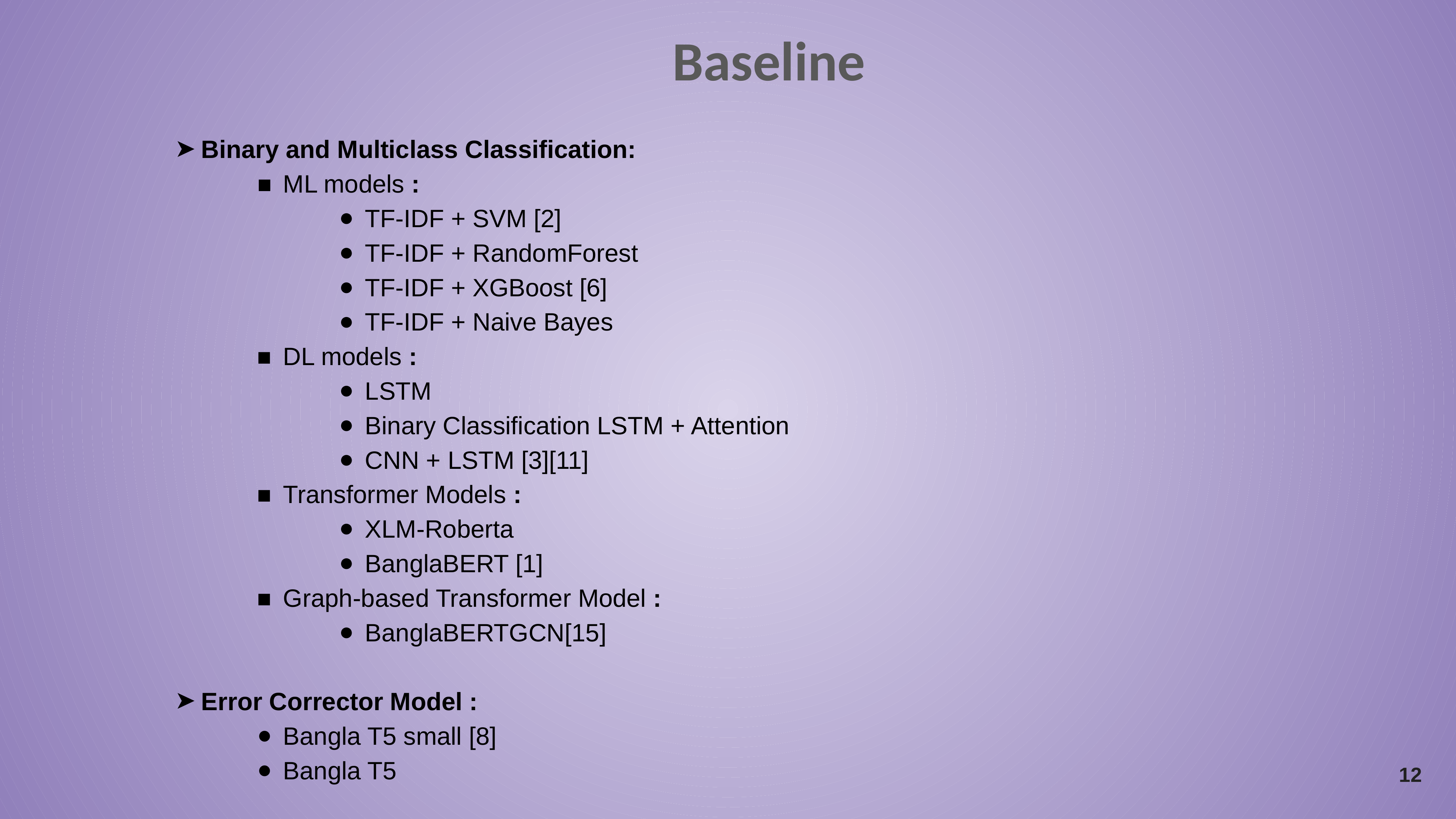

Baseline
Binary and Multiclass Classification:
ML models :
TF-IDF + SVM [2]
TF-IDF + RandomForest
TF-IDF + XGBoost [6]
TF-IDF + Naive Bayes
DL models :
LSTM
Binary Classification LSTM + Attention
CNN + LSTM [3][11]
Transformer Models :
XLM-Roberta
BanglaBERT [1]
Graph-based Transformer Model :
BanglaBERTGCN[15]

Error Corrector Model :
Bangla T5 small [8]
Bangla T5

12